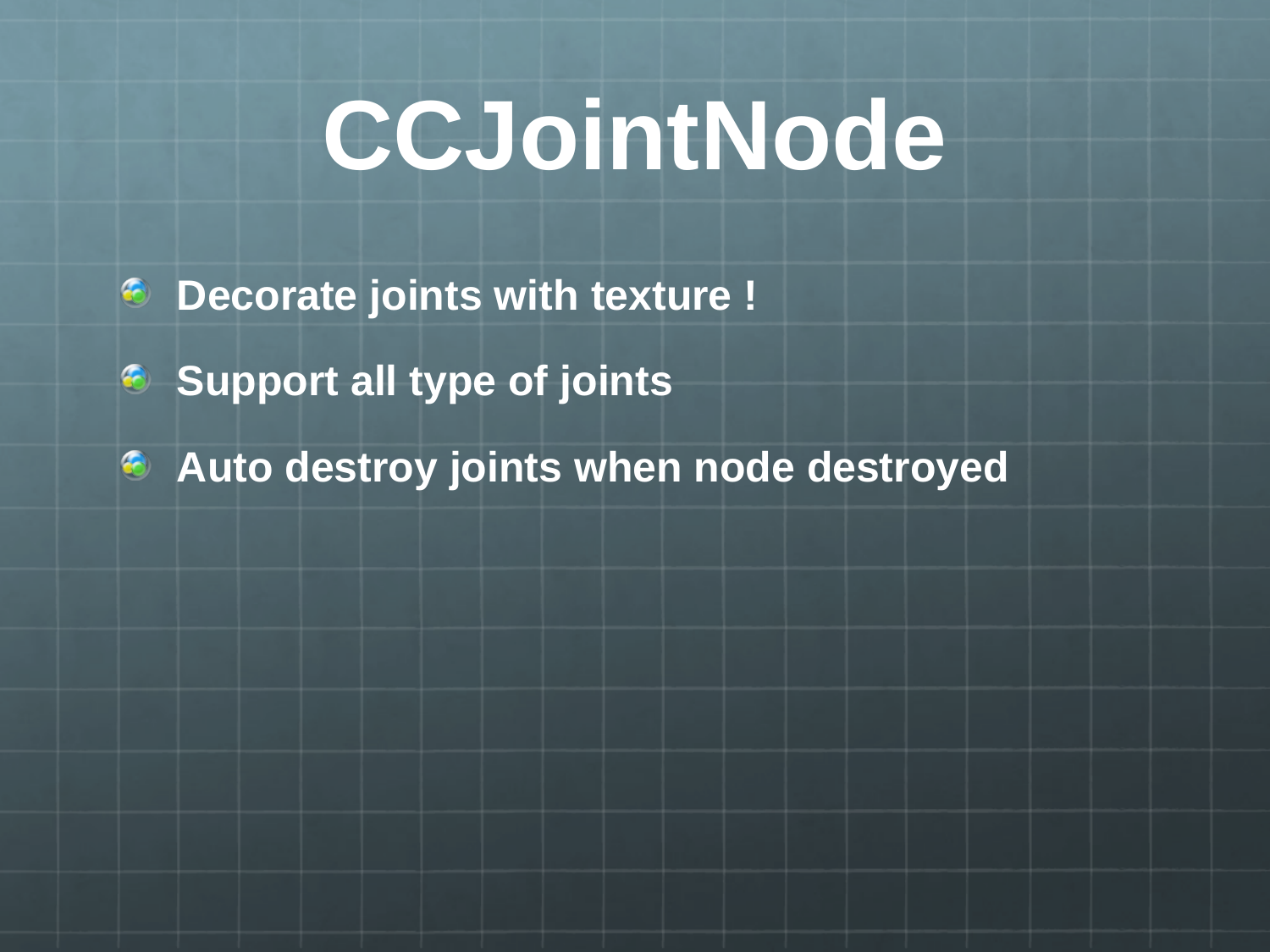

# CCJointNode
Decorate joints with texture !
Support all type of joints
Auto destroy joints when node destroyed